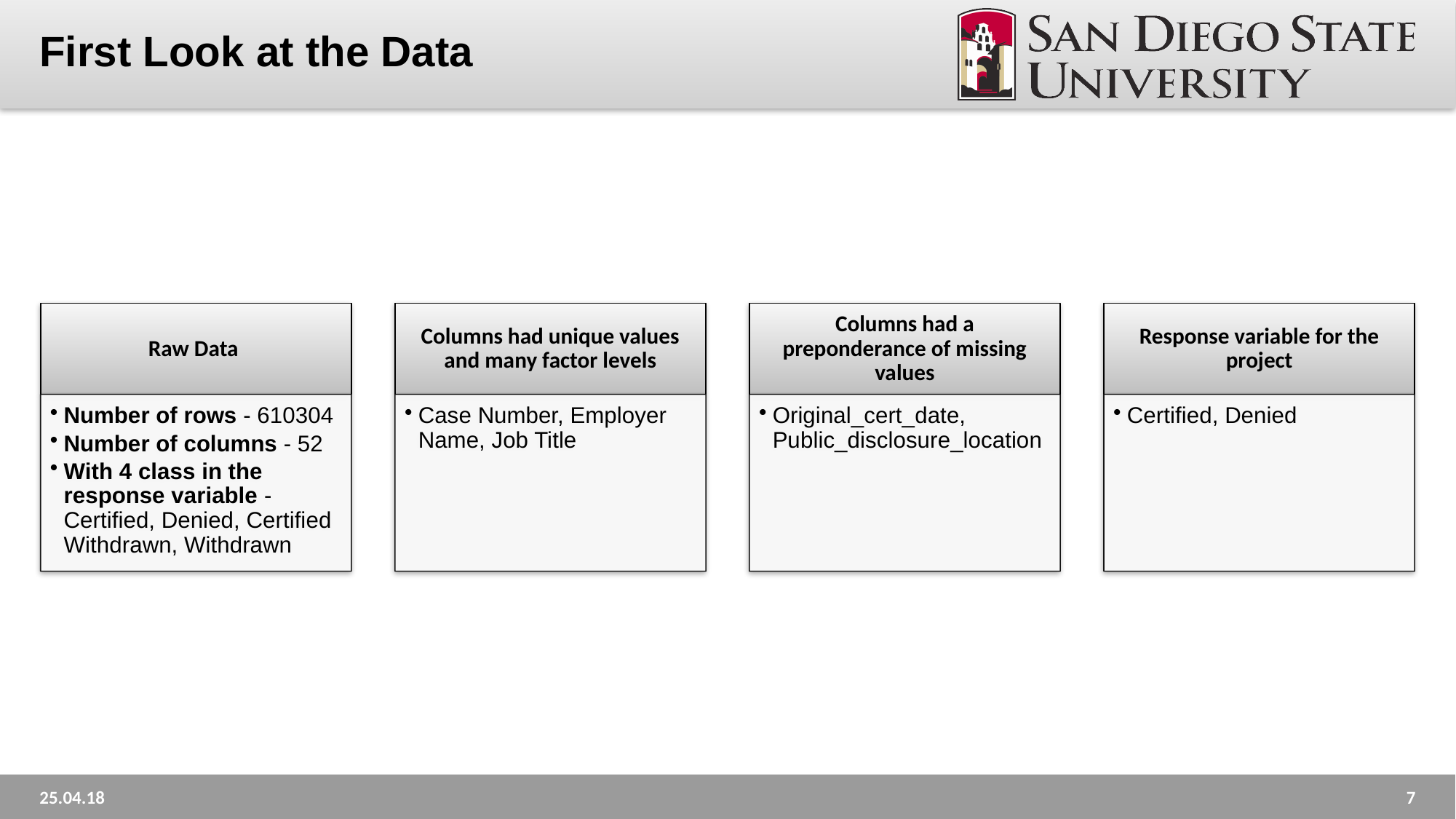

# First Look at the Data
Raw Data
Number of rows - 610304
Number of columns - 52
With 4 class in the response variable - Certified, Denied, Certified Withdrawn, Withdrawn
Columns had unique values and many factor levels
Case Number, Employer Name, Job Title
Columns had a preponderance of missing values
Original_cert_date, Public_disclosure_location
Response variable for the project
Certified, Denied
25.04.18
7